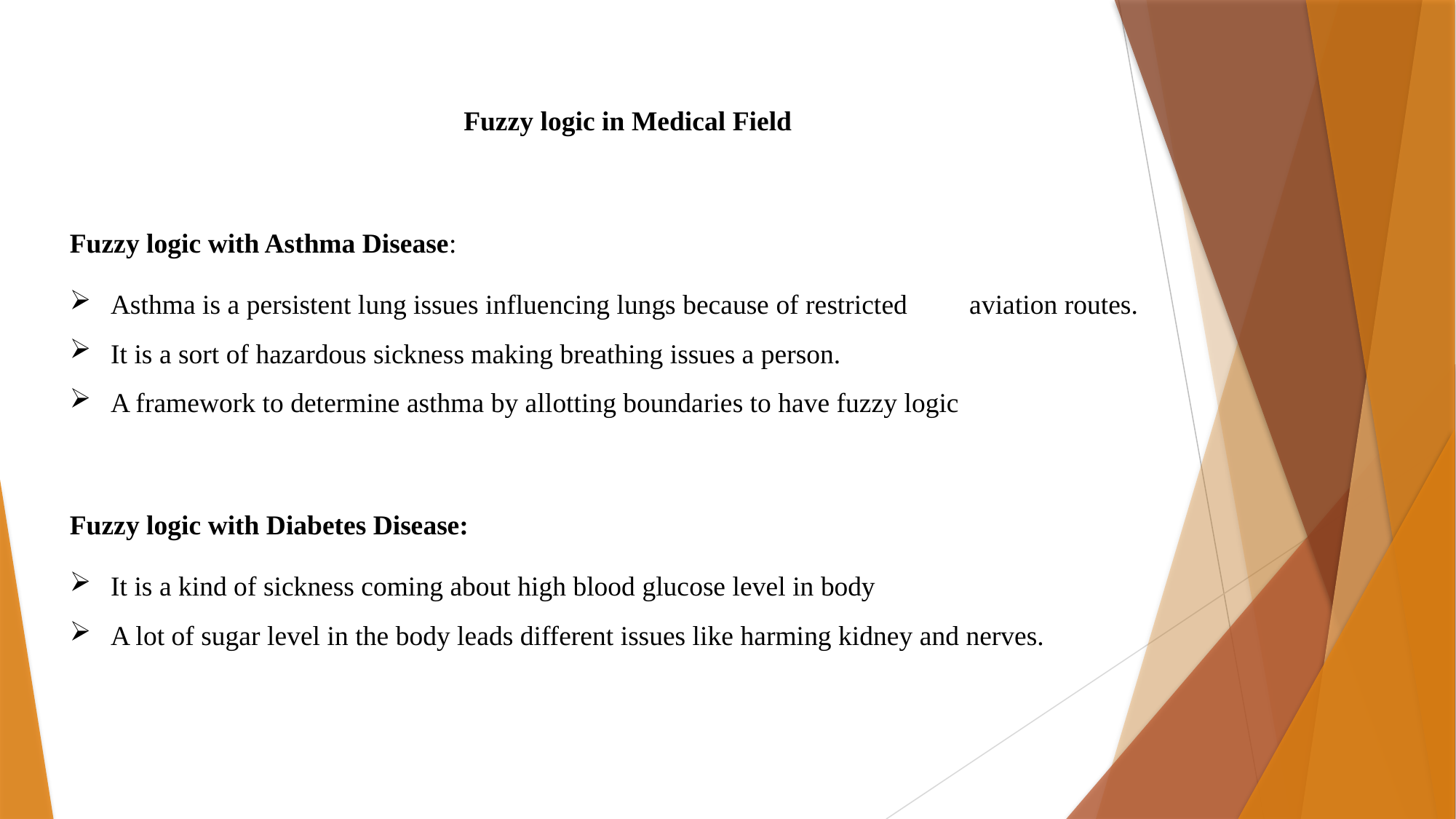

Fuzzy logic in Medical Field

Fuzzy logic with Asthma Disease:
Asthma is a persistent lung issues influencing lungs because of restricted         aviation routes.
It is a sort of hazardous sickness making breathing issues a person.
A framework to determine asthma by allotting boundaries to have fuzzy logic

Fuzzy logic with Diabetes Disease:
It is a kind of sickness coming about high blood glucose level in body
A lot of sugar level in the body leads different issues like harming kidney and nerves.